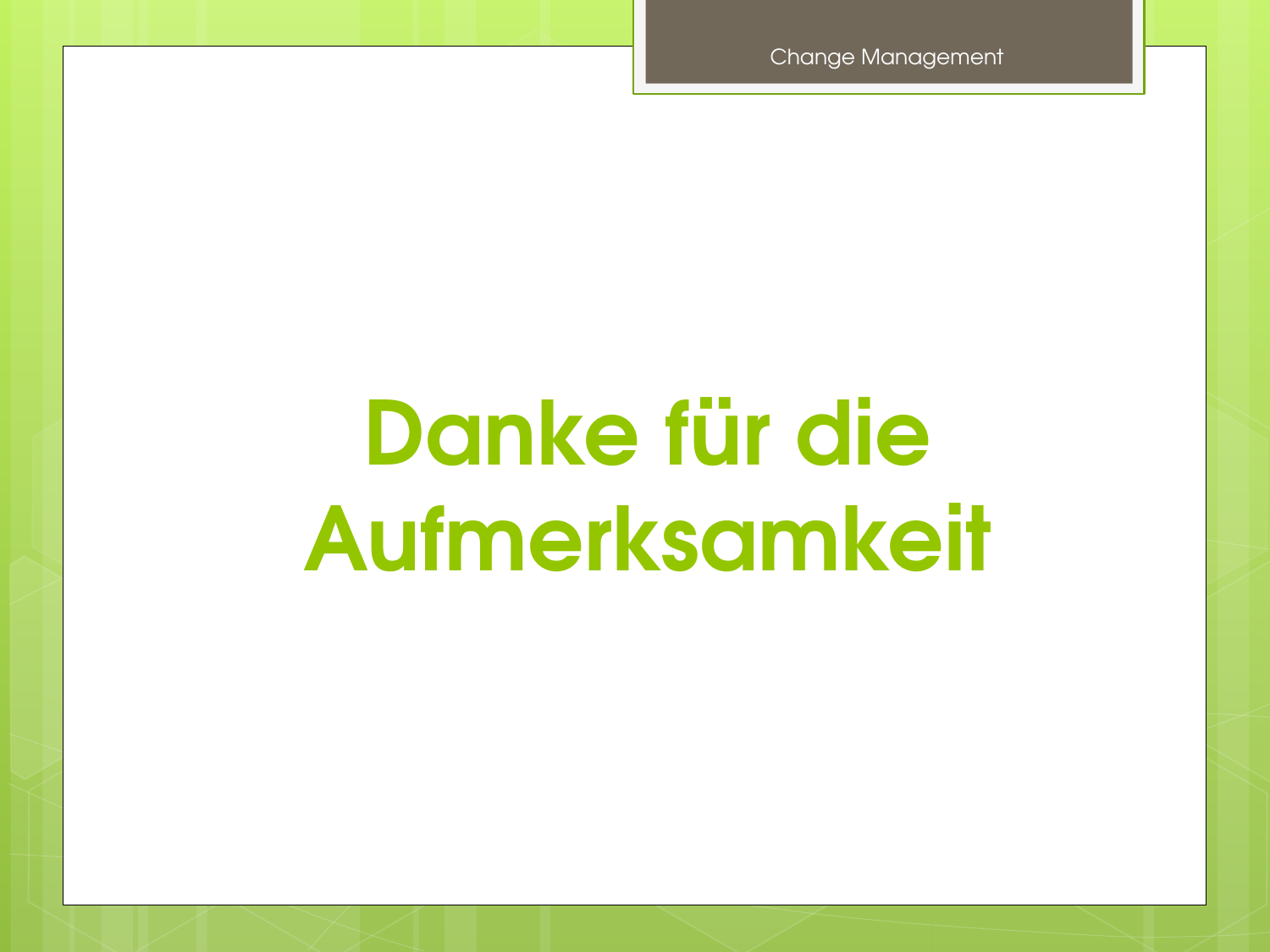

Change Management
# Danke für die Aufmerksamkeit